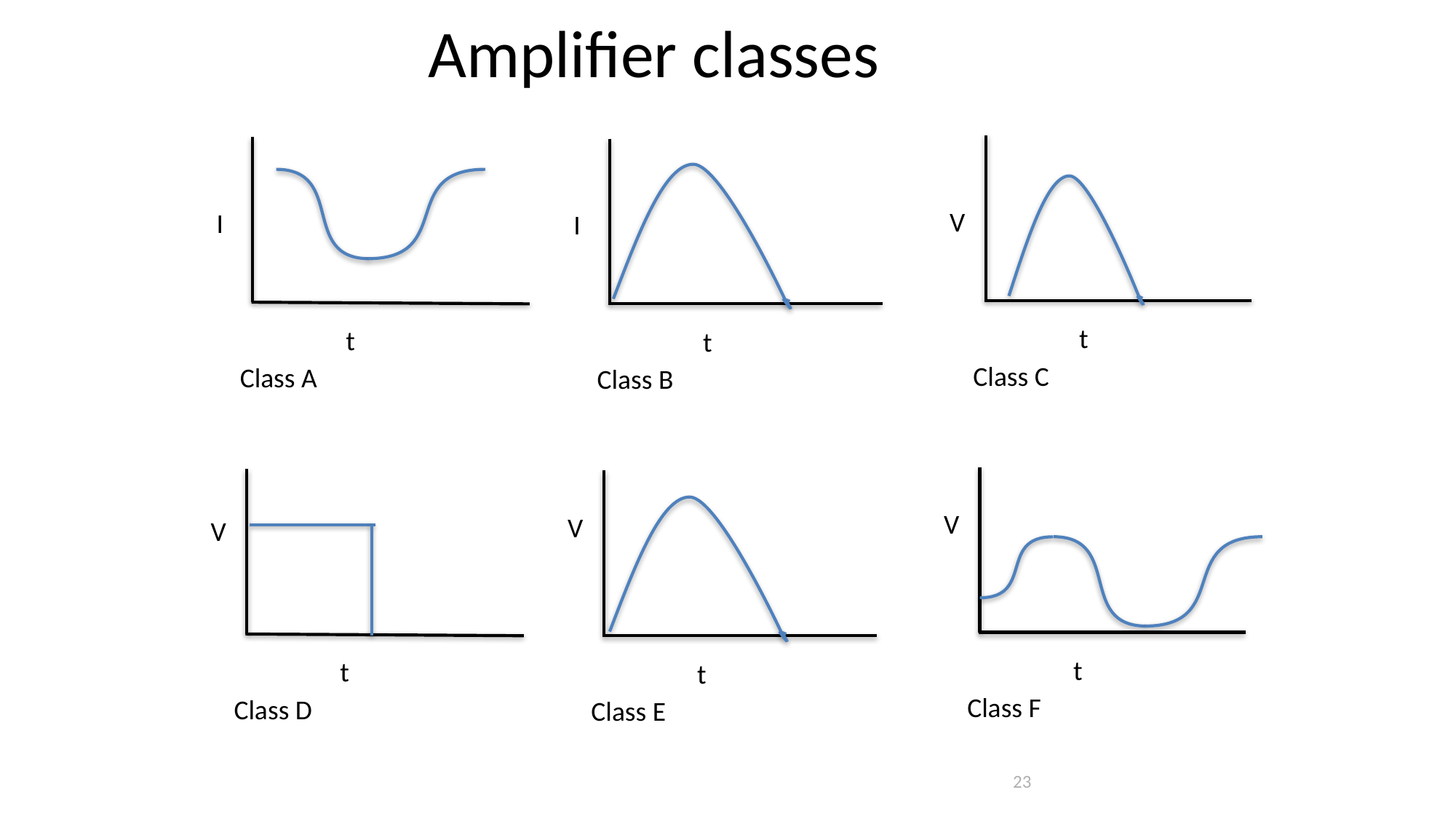

Amplifier classes

V
I
I
t
t
t
Class C
Class A
Class B

V
V
V
t
t
t
Class F
Class D
Class E
23